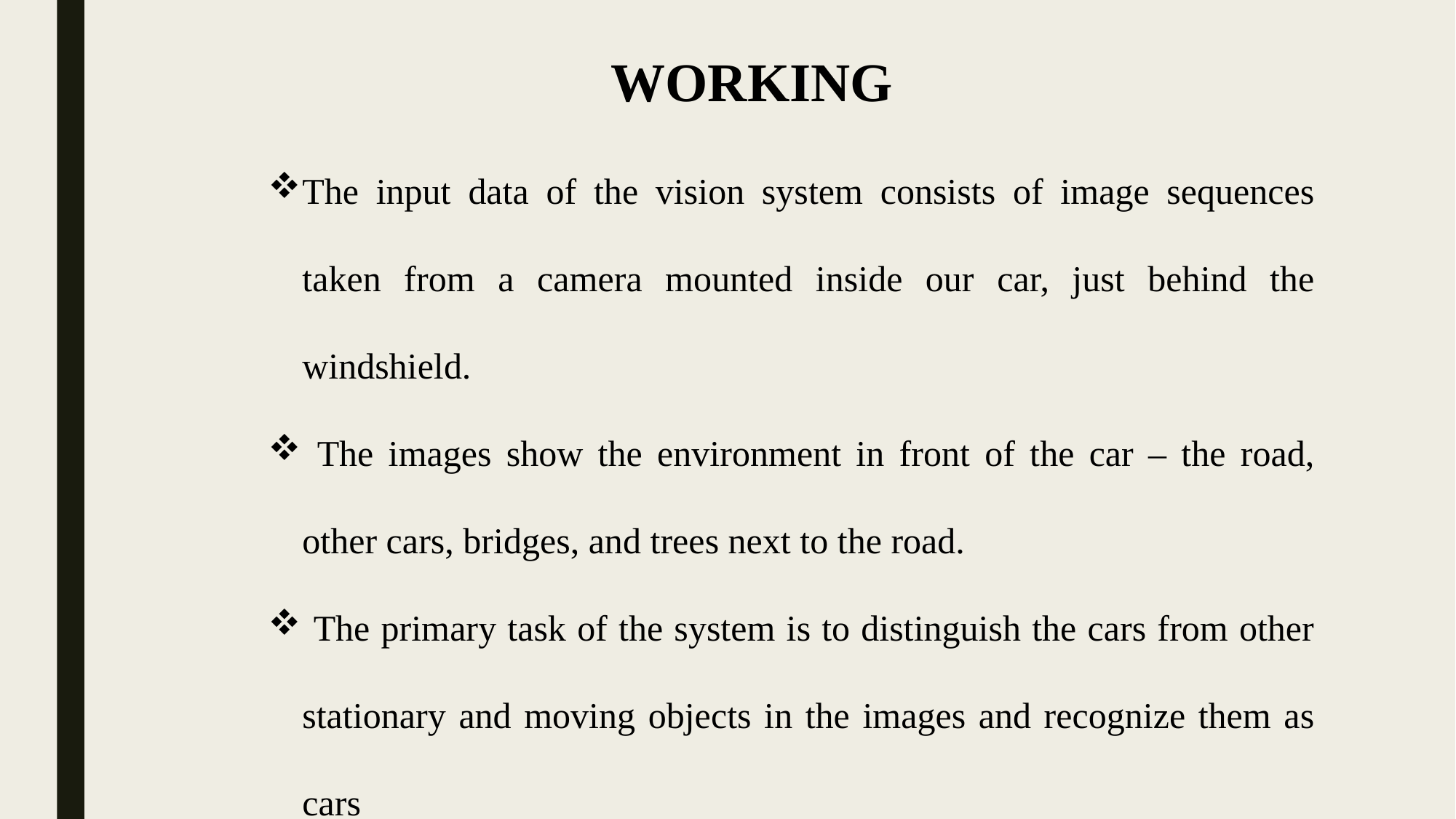

WORKING
The input data of the vision system consists of image sequences taken from a camera mounted inside our car, just behind the windshield.
 The images show the environment in front of the car – the road, other cars, bridges, and trees next to the road.
 The primary task of the system is to distinguish the cars from other stationary and moving objects in the images and recognize them as cars